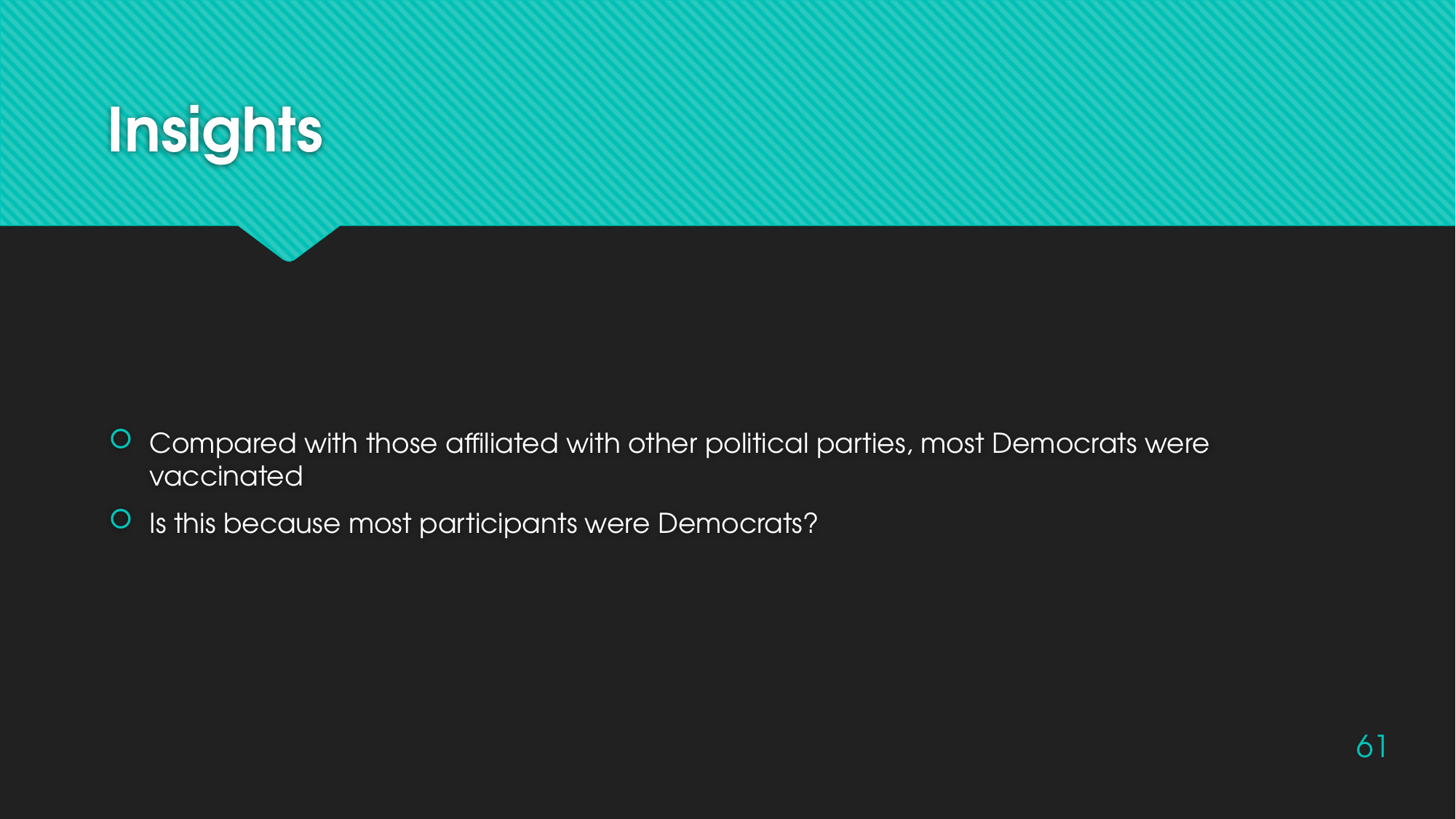

# Insights
Compared with those affiliated with other political parties, most Democrats were vaccinated
Is this because most participants were Democrats?
61